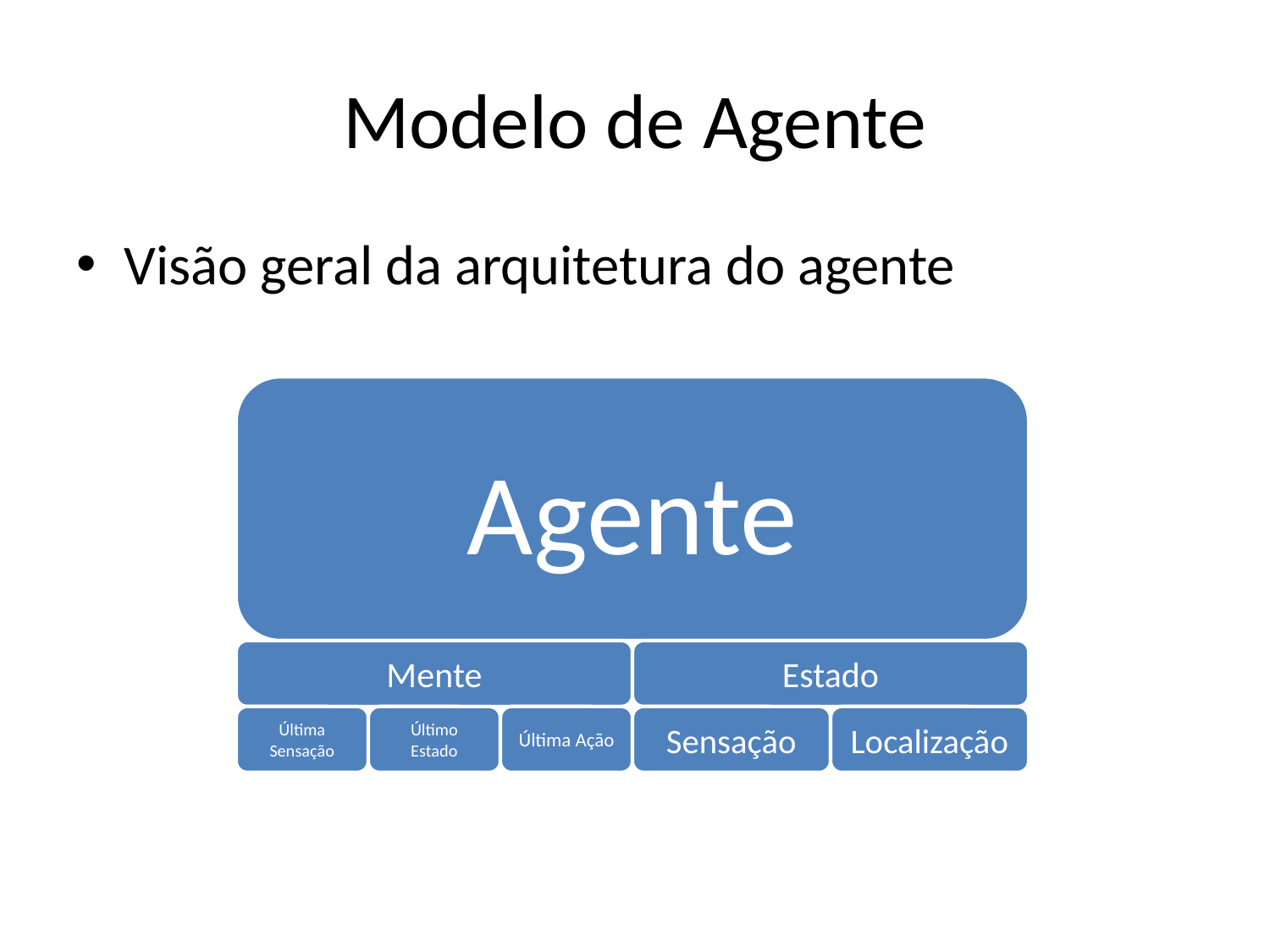

# Modelo de Agente
Visão geral da arquitetura do agente
Agente
Sensação
Localização
Mente
Estado
Última Sensação
Último Estado
Última Ação